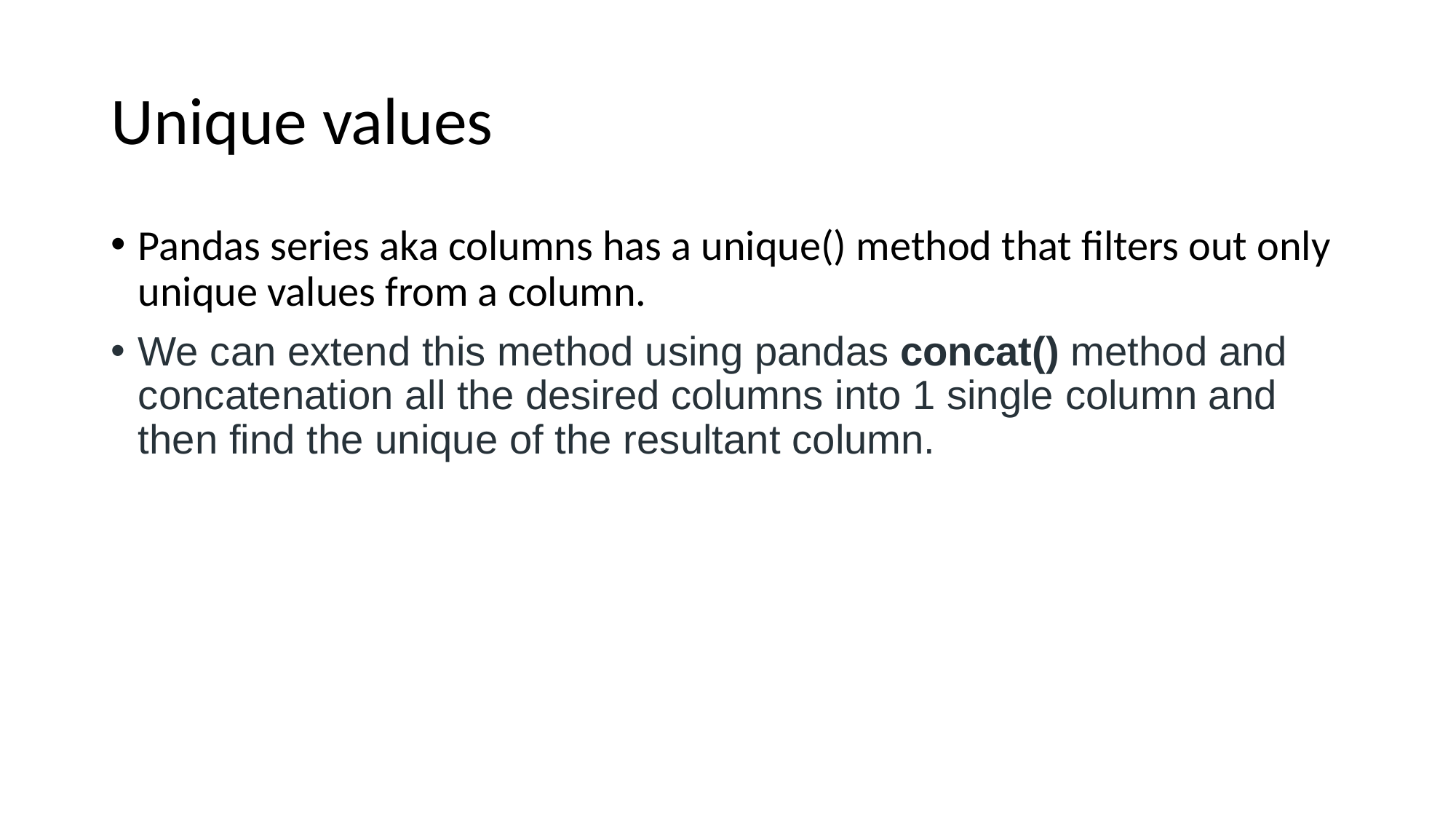

# Unique values
Pandas series aka columns has a unique() method that filters out only unique values from a column.
We can extend this method using pandas concat() method and concatenation all the desired columns into 1 single column and then find the unique of the resultant column.